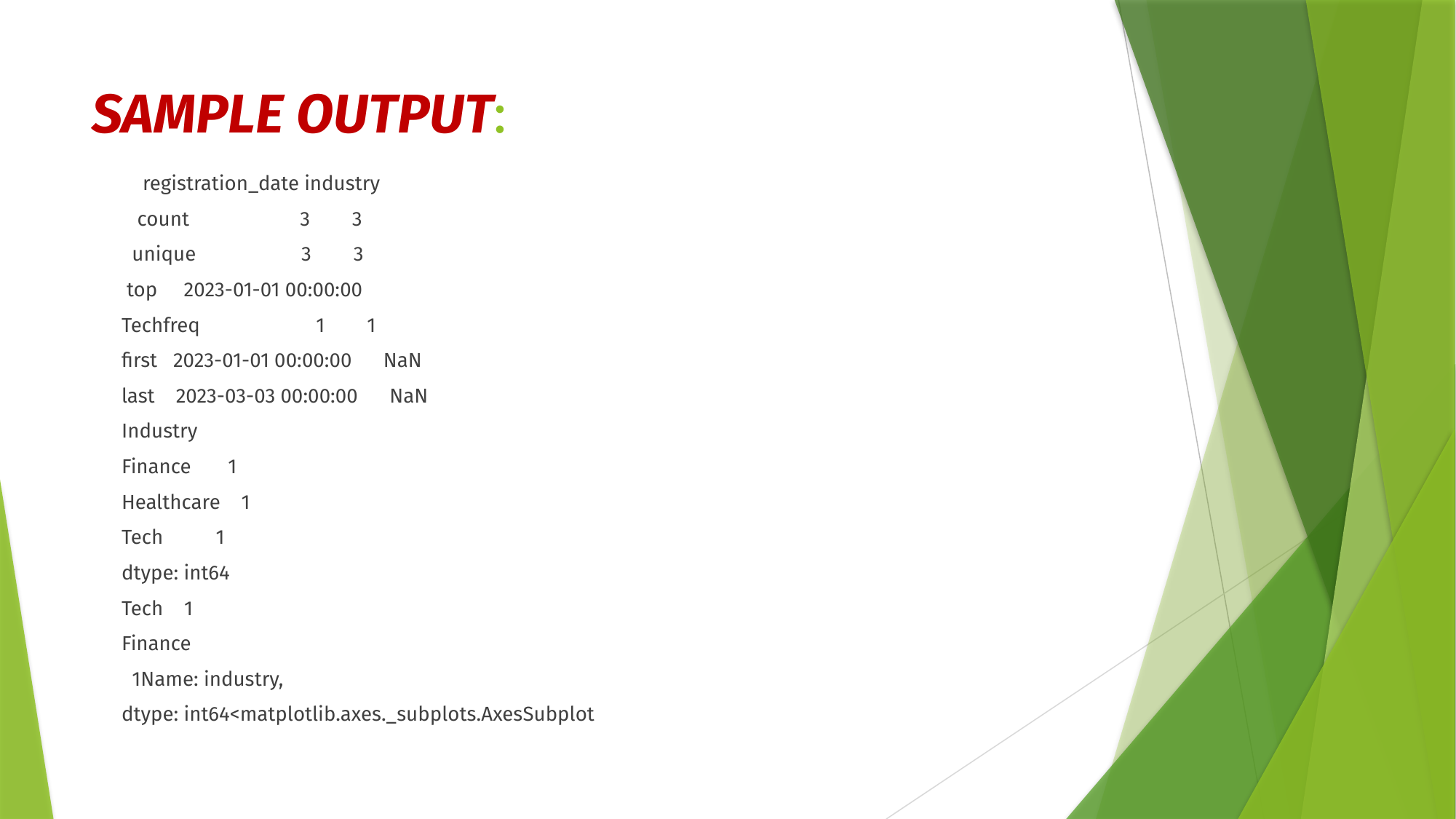

# SAMPLE OUTPUT:
      registration_date industry
     count                     3        3
    unique                    3        3
   top     2023-01-01 00:00:00
  Techfreq                      1        1
  first   2023-01-01 00:00:00      NaN
  last    2023-03-03 00:00:00      NaN
  Industry
  Finance       1
  Healthcare    1
  Tech          1
  dtype: int64
  Tech    1
  Finance
    1Name: industry,
  dtype: int64<matplotlib.axes._subplots.AxesSubplot